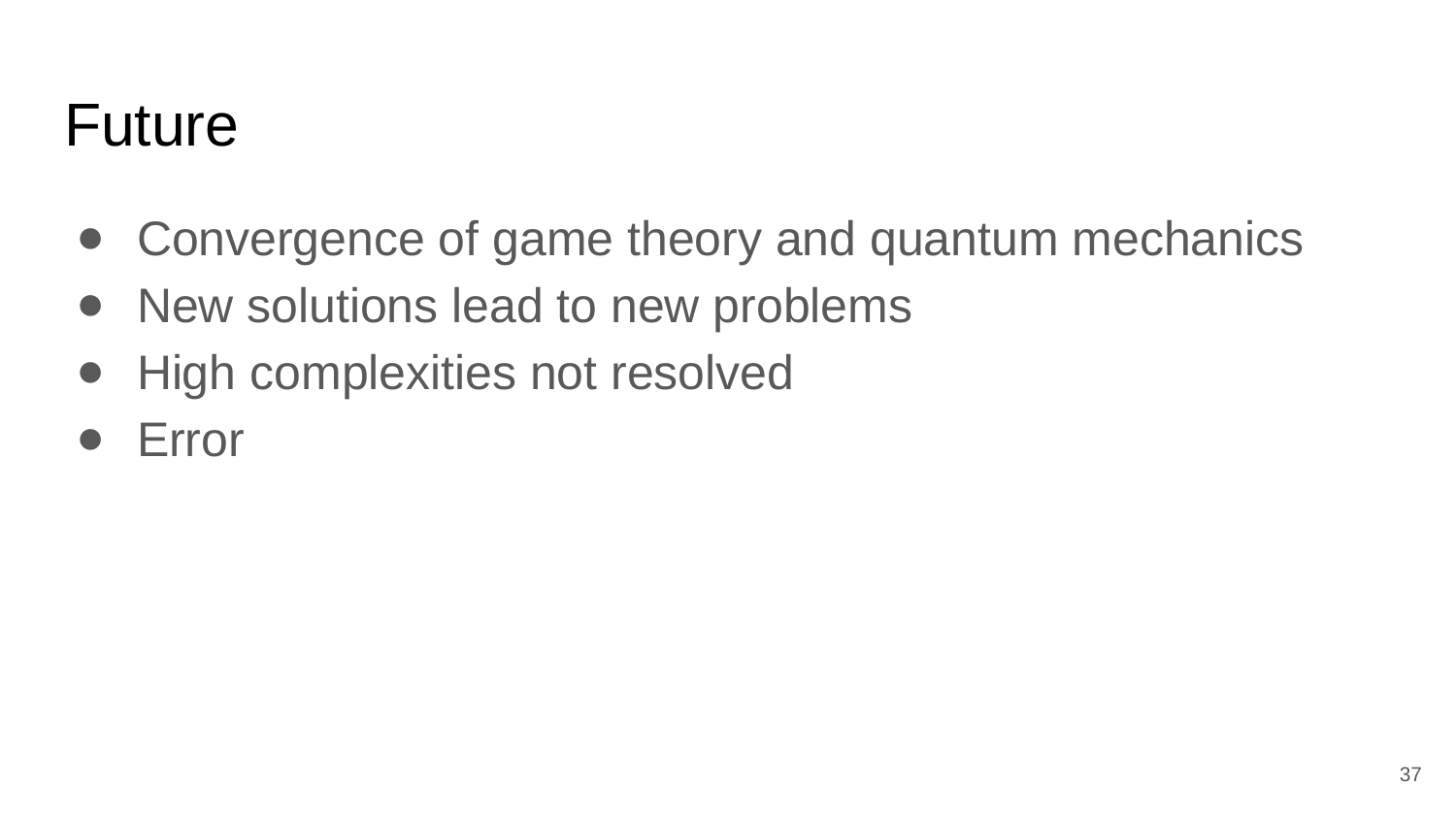

# Future
Convergence of game theory and quantum mechanics
New solutions lead to new problems
High complexities not resolved
Error

37